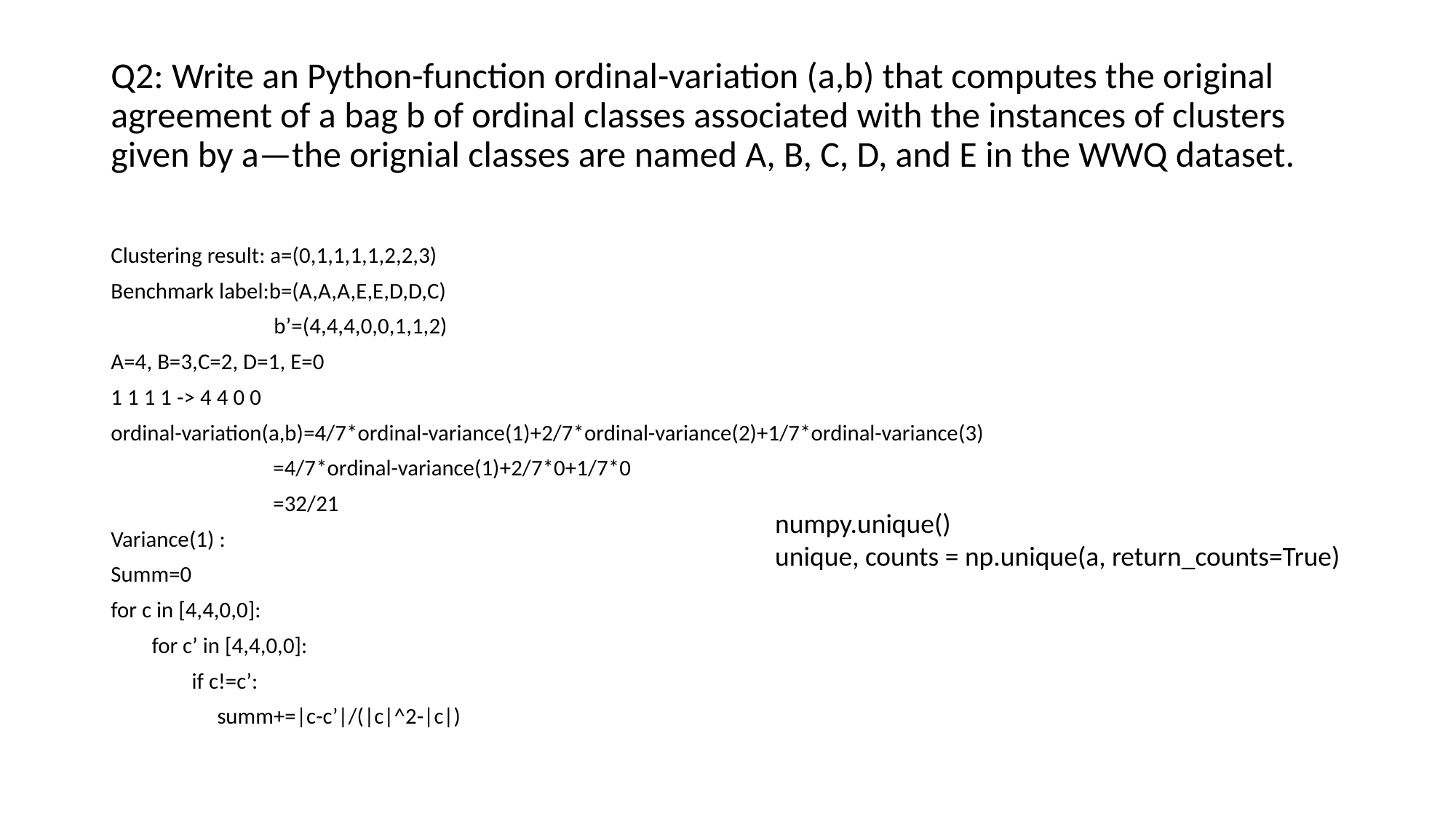

# Q2: Write an Python-function ordinal-variation (a,b) that computes the original agreement of a bag b of ordinal classes associated with the instances of clusters given by a—the orignial classes are named A, B, C, D, and E in the WWQ dataset.

Clustering result: a=(0,1,1,1,1,2,2,3)
Benchmark label:b=(A,A,A,E,E,D,D,C)
                                b’=(4,4,4,0,0,1,1,2)
A=4, B=3,C=2, D=1, E=0
1 1 1 1 -> 4 4 0 0
ordinal-variation(a,b)=4/7*ordinal-variance(1)+2/7*ordinal-variance(2)+1/7*ordinal-variance(3)
	                =4/7*ordinal-variance(1)+2/7*0+1/7*0
	                =32/21
Variance(1) :
Summ=0
for c in [4,4,0,0]:
        for c’ in [4,4,0,0]:
	if c!=c’:
	     summ+=|c-c’|/(|c|^2-|c|)
numpy.unique()
unique, counts = np.unique(a, return_counts=True)